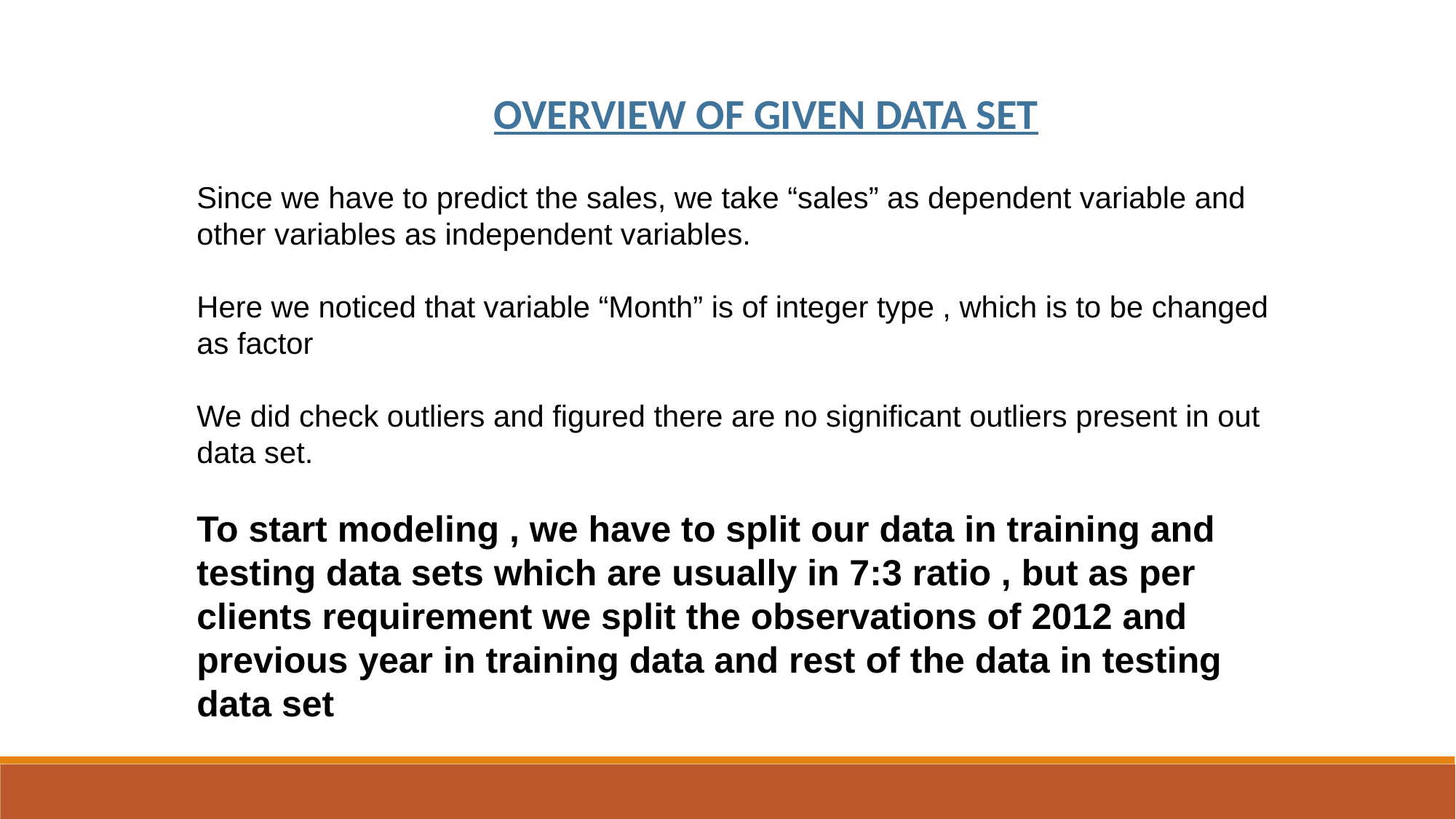

OVERVIEW OF GIVEN DATA SET
Since we have to predict the sales, we take “sales” as dependent variable and other variables as independent variables.

Here we noticed that variable “Month” is of integer type , which is to be changed as factor

We did check outliers and figured there are no significant outliers present in out data set.

To start modeling , we have to split our data in training and testing data sets which are usually in 7:3 ratio , but as per clients requirement we split the observations of 2012 and previous year in training data and rest of the data in testing data set